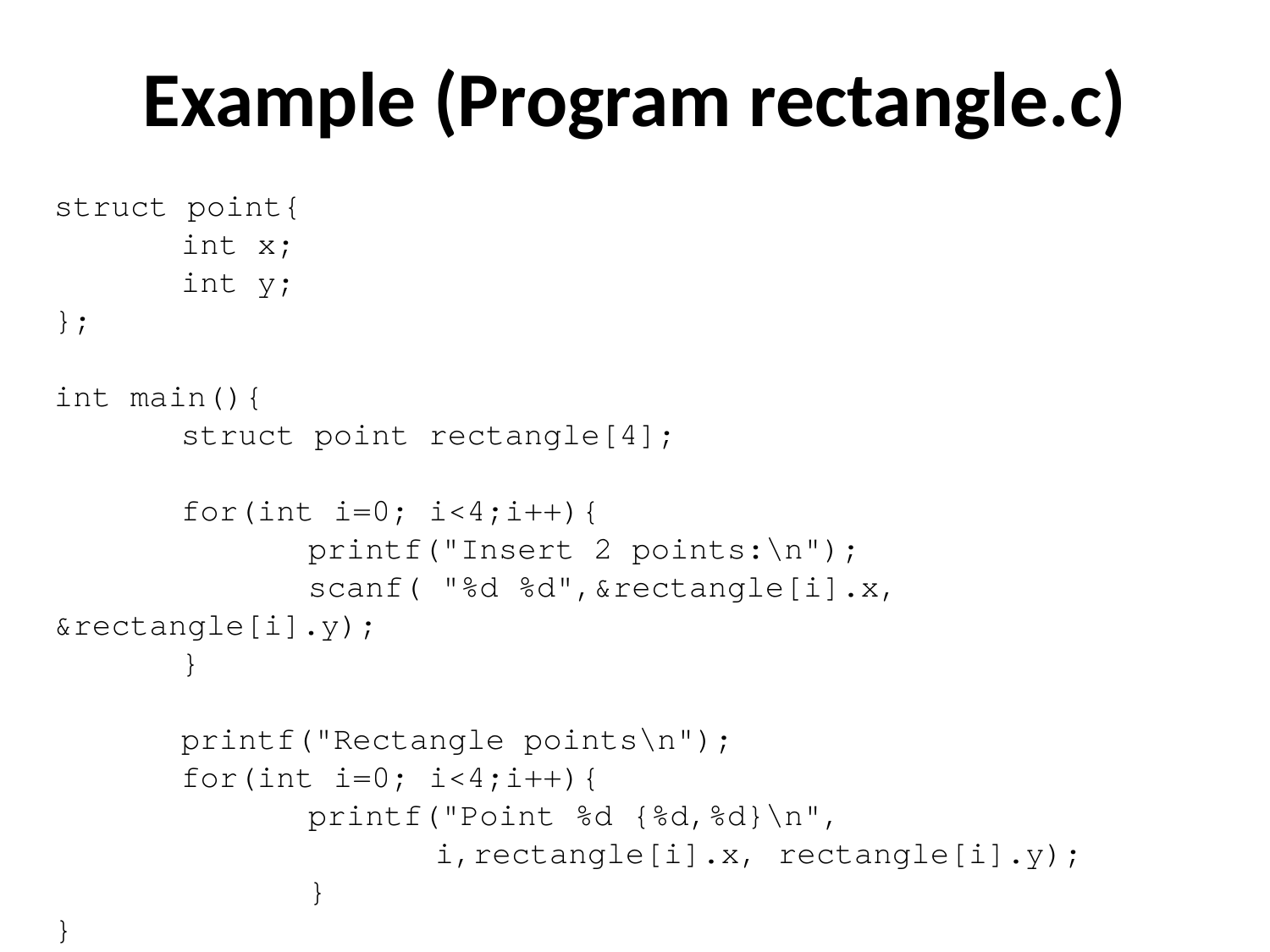

Example (Program rectangle.c)
struct point{
	int x;
	int y;
};

int main(){
	struct point rectangle[4];

	for(int i=0; i<4;i++){
		printf("Insert 2 points:\n");
		scanf( "%d %d",&rectangle[i].x, &rectangle[i].y);
	}

	printf("Rectangle points\n");
	for(int i=0; i<4;i++){
		printf("Point %d {%d,%d}\n",
			i,rectangle[i].x, rectangle[i].y);
		}
}